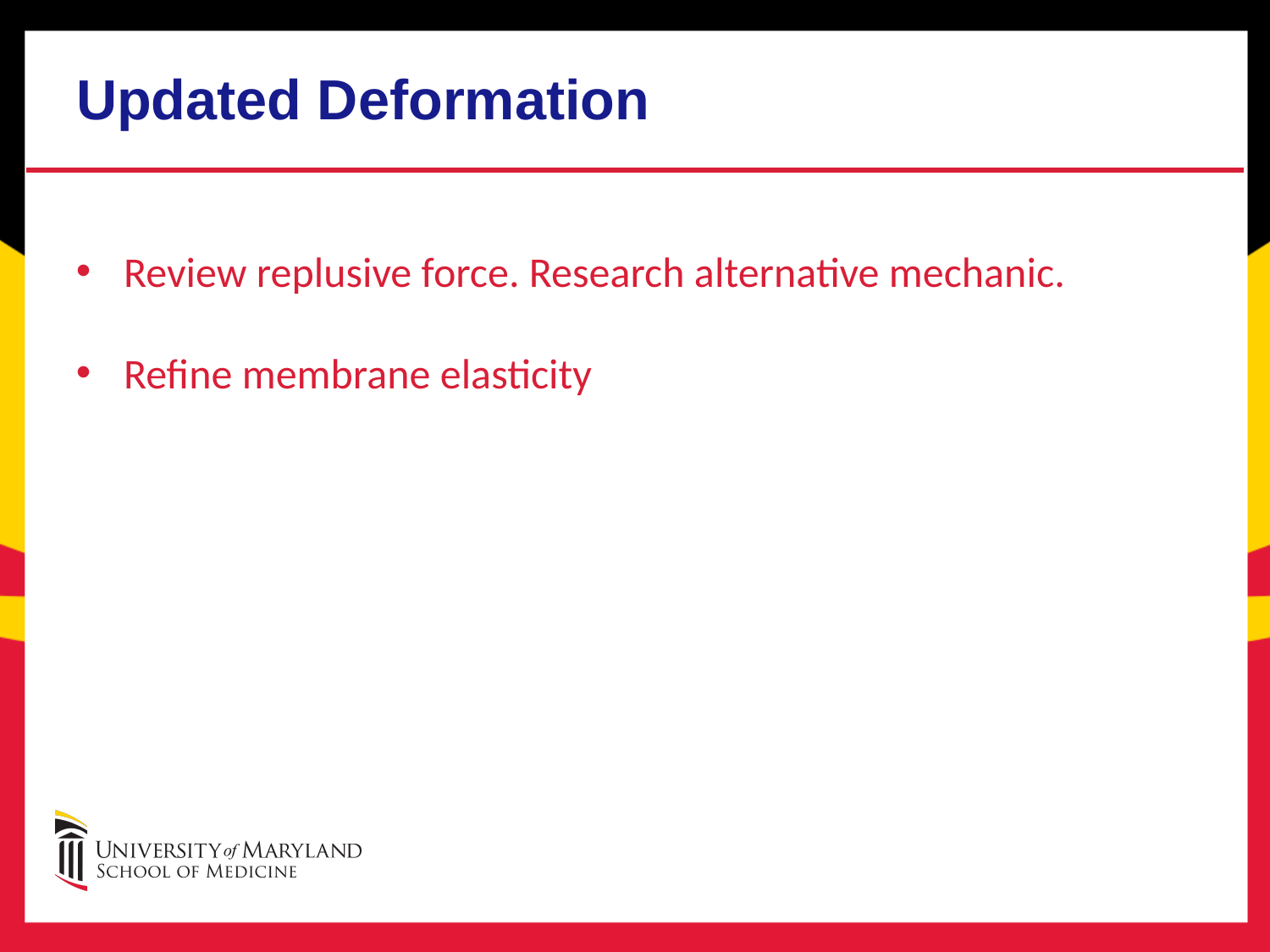

# Updated Deformation
Review replusive force. Research alternative mechanic.

Refine membrane elasticity